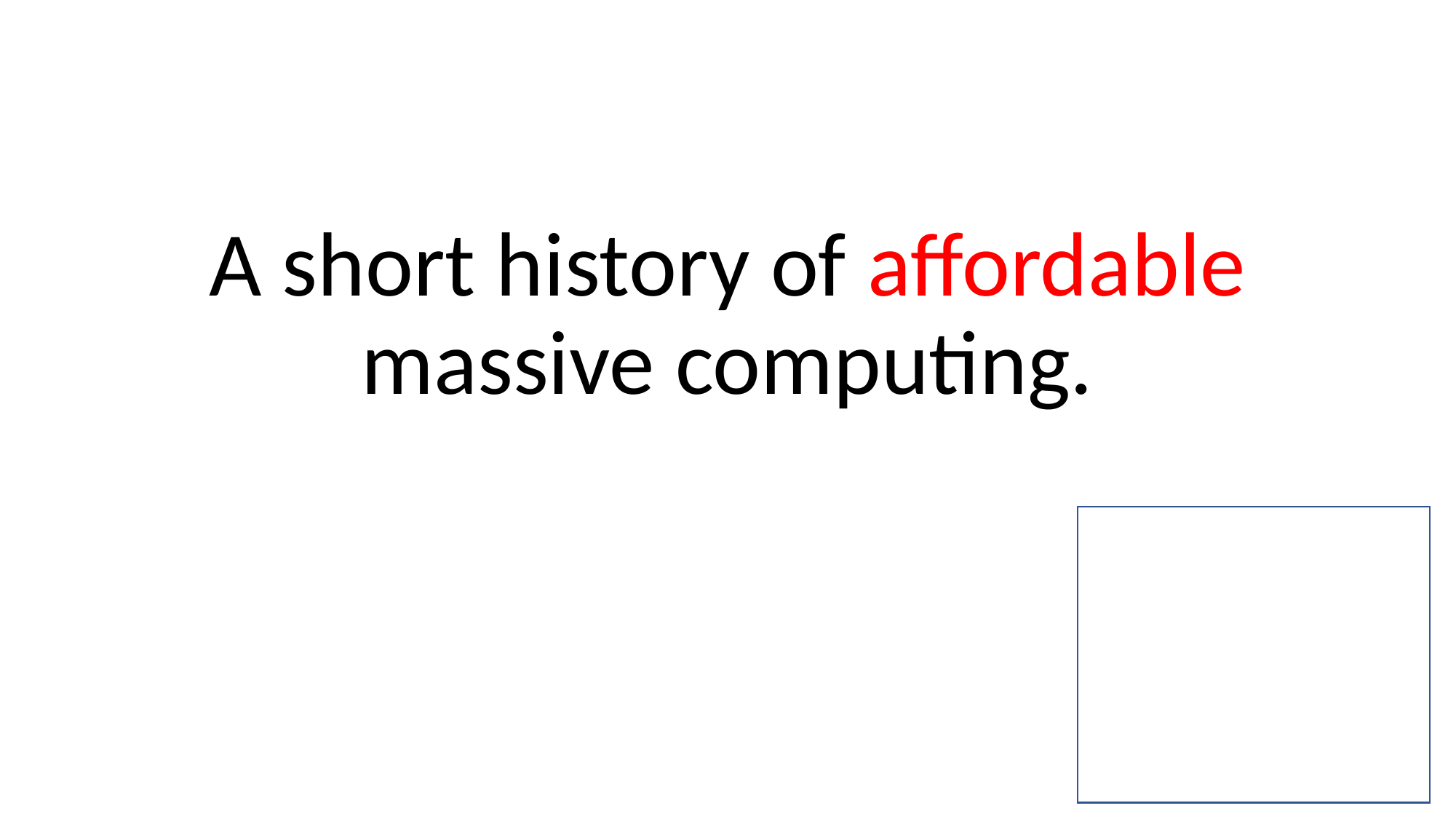

# A short history of affordable massive computing.